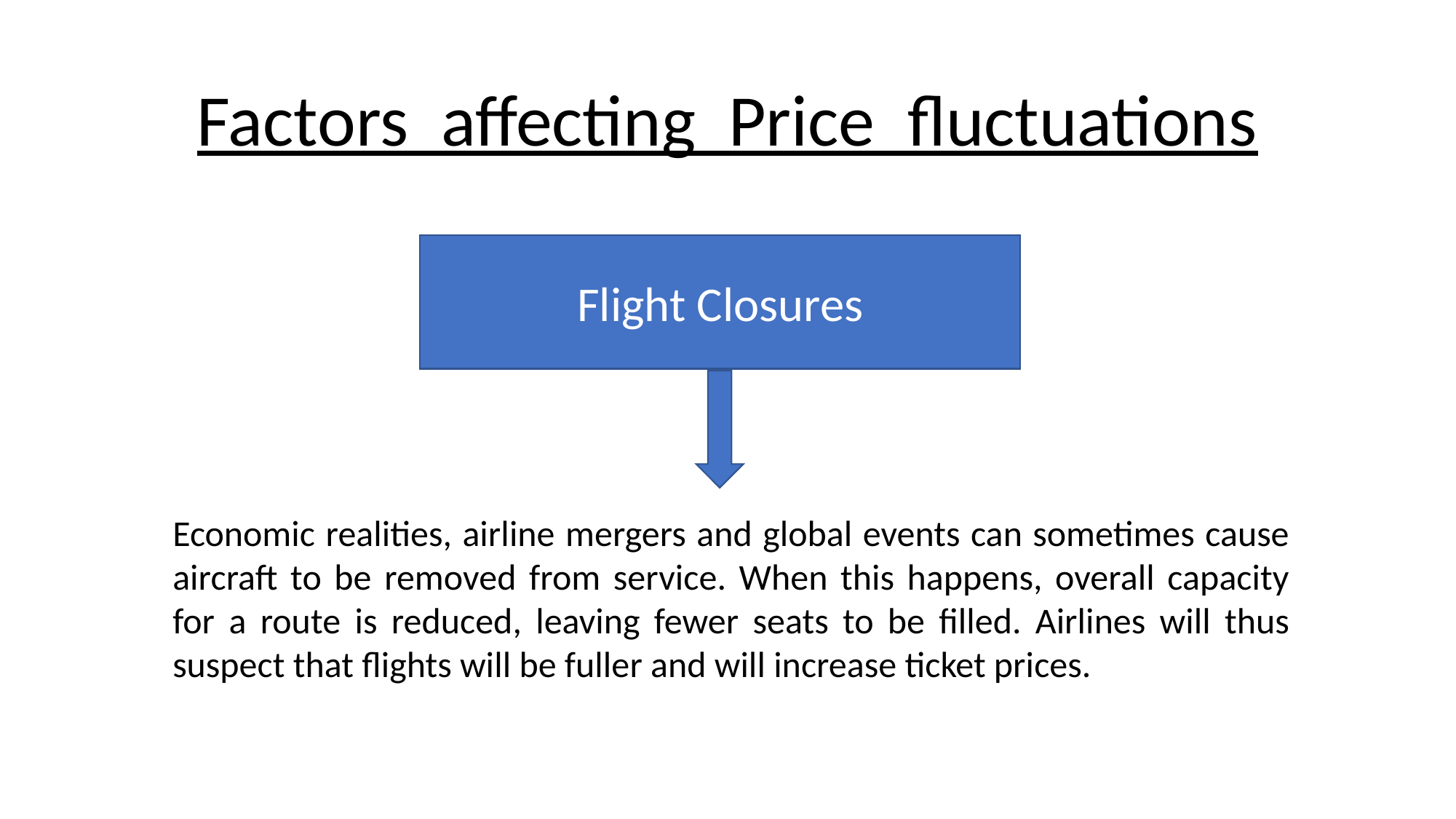

# Factors  affecting  Price  fluctuations
Flight Closures

Economic realities, airline mergers and global events can sometimes cause aircraft to be removed from service. When this happens, overall capacity for a route is reduced, leaving fewer seats to be filled. Airlines will thus suspect that flights will be fuller and will increase ticket prices.